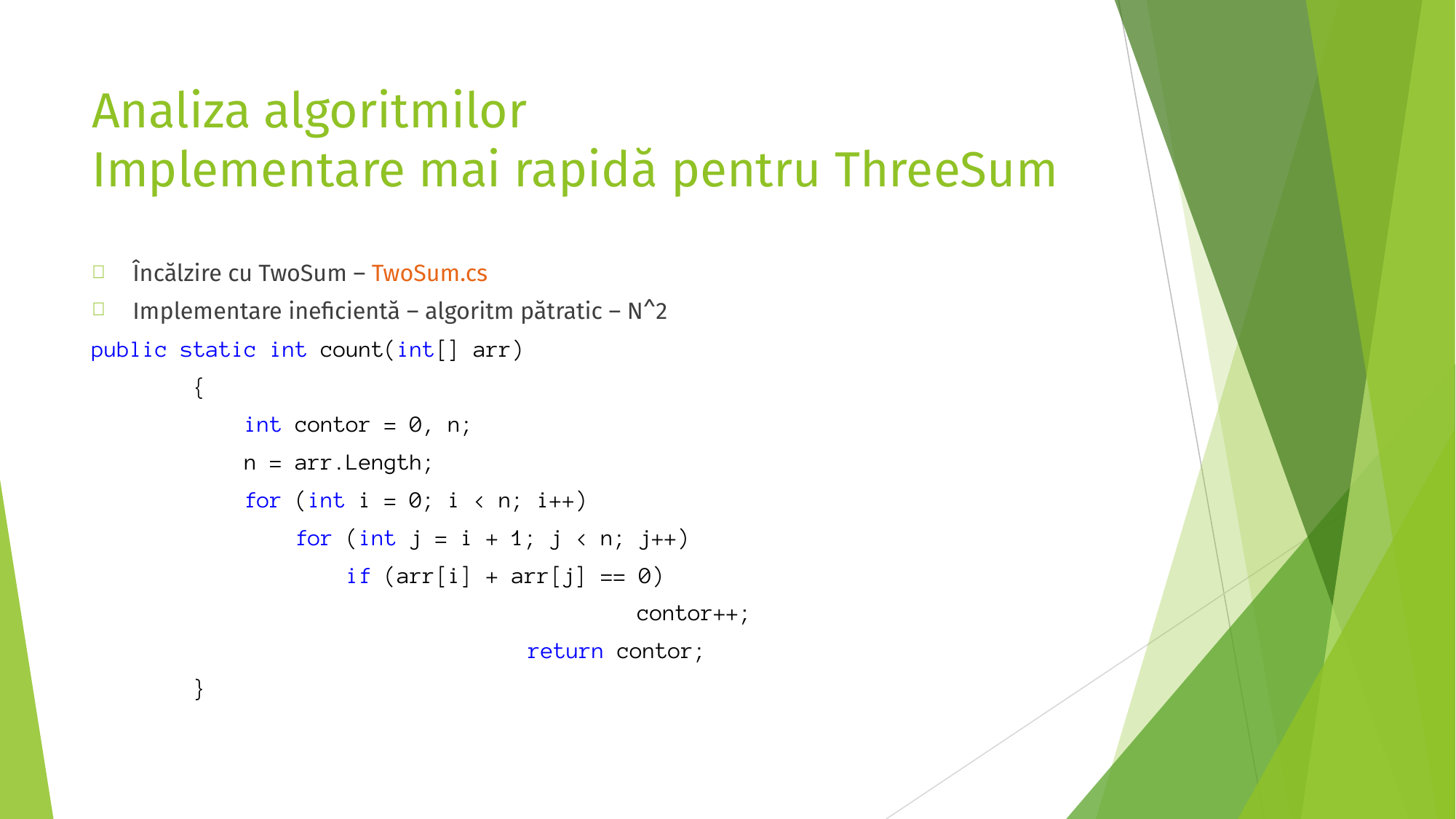

# Analiza algoritmilor Implementare mai rapidă pentru ThreeSum
Încălzire cu TwoSum – TwoSum.cs
Implementare ineficientă – algoritm pătratic – N^2
public static int count(int[] arr)
        {
            int contor = 0, n;
            n = arr.Length;
            for (int i = 0; i < n; i++)
                for (int j = i + 1; j < n; j++)
                    if (arr[i] + arr[j] == 0)
  					contor++;
				return contor;
        }